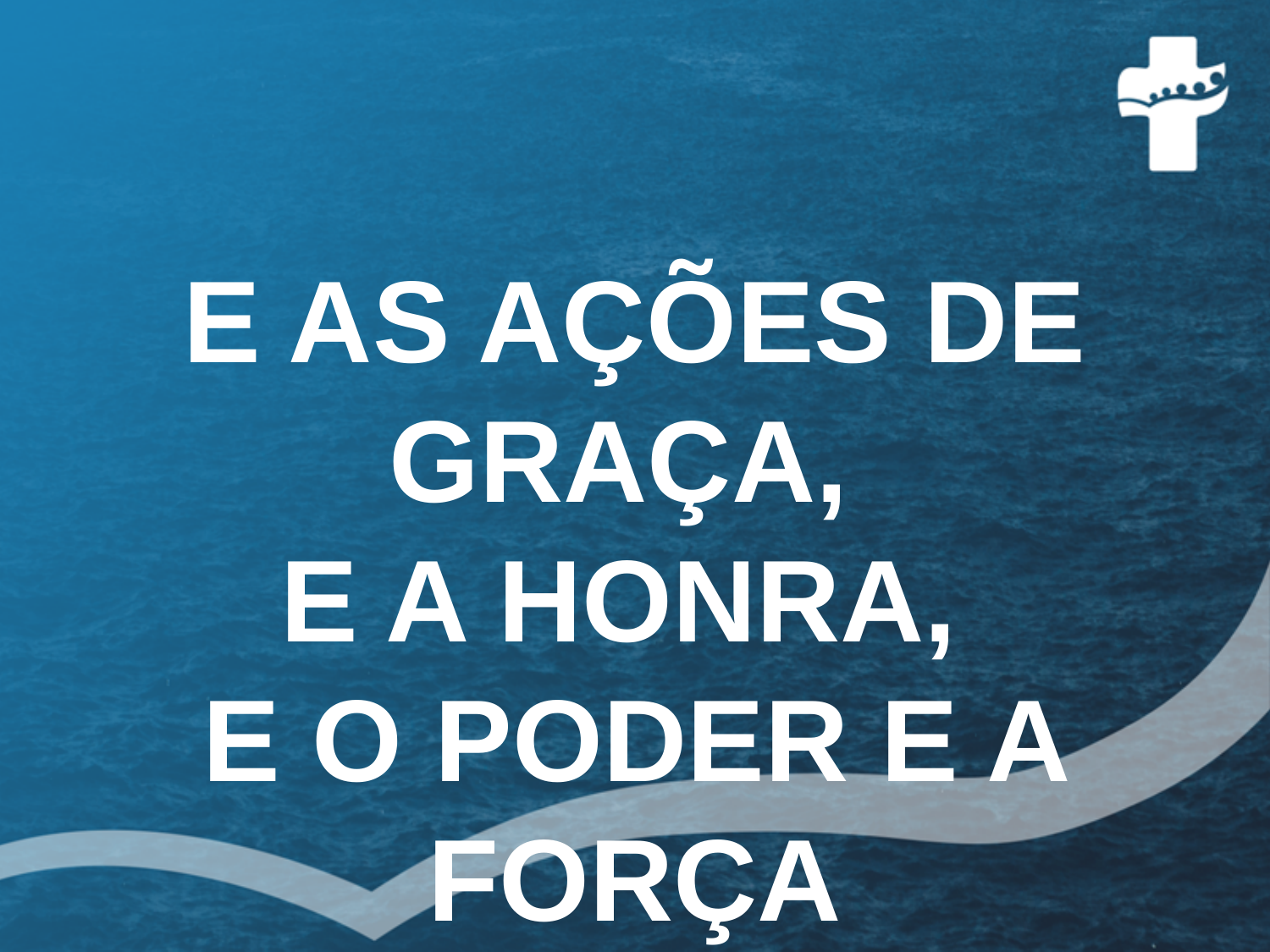

E AS AÇÕES DE GRAÇA,
E A HONRA,
E O PODER E A FORÇA